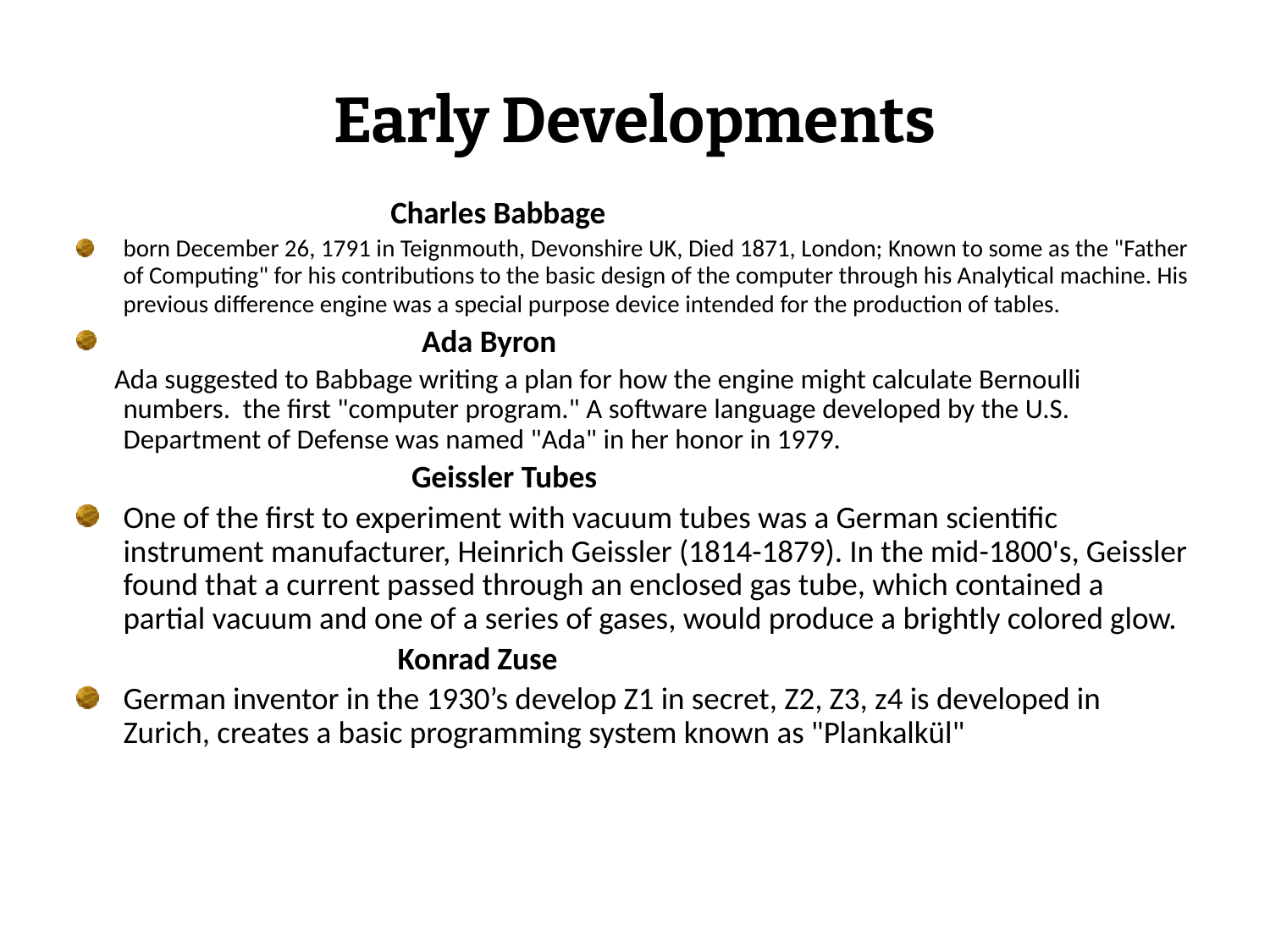

# Early Developments
                                             Charles Babbage
born December 26, 1791 in Teignmouth, Devonshire UK, Died 1871, London; Known to some as the "Father of Computing" for his contributions to the basic design of the computer through his Analytical machine. His previous difference engine was a special purpose device intended for the production of tables.
                                               Ada Byron
      Ada suggested to Babbage writing a plan for how the engine might calculate Bernoulli numbers.  the first "computer program." A software language developed by the U.S. Department of Defense was named "Ada" in her honor in 1979.
                                                Geissler Tubes
One of the first to experiment with vacuum tubes was a German scientific instrument manufacturer, Heinrich Geissler (1814-1879). In the mid-1800's, Geissler found that a current passed through an enclosed gas tube, which contained a partial vacuum and one of a series of gases, would produce a brightly colored glow.
                                              Konrad Zuse
German inventor in the 1930’s develop Z1 in secret, Z2, Z3, z4 is developed in Zurich, creates a basic programming system known as "Plankalkül"